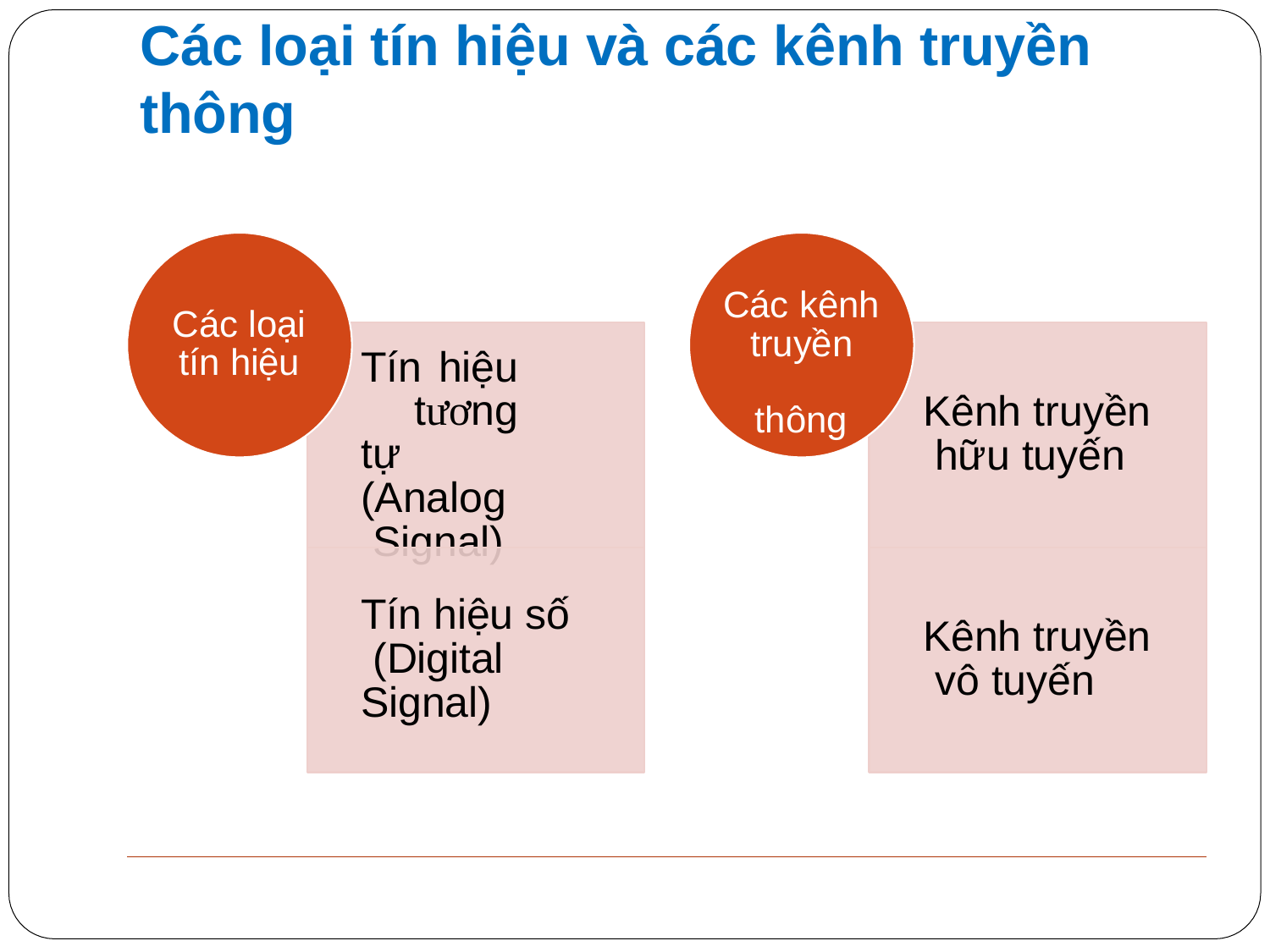

# Các loại tín hiệu và các kênh truyền  thông

Các kênh
Các loại
truyền  thông

tín hiệu
Tín hiệu  tương tự  (Analog  Signal)
Kênh truyền  hữu tuyến

Tín hiệu số  (Digital  Signal)
Kênh truyền  vô tuyến